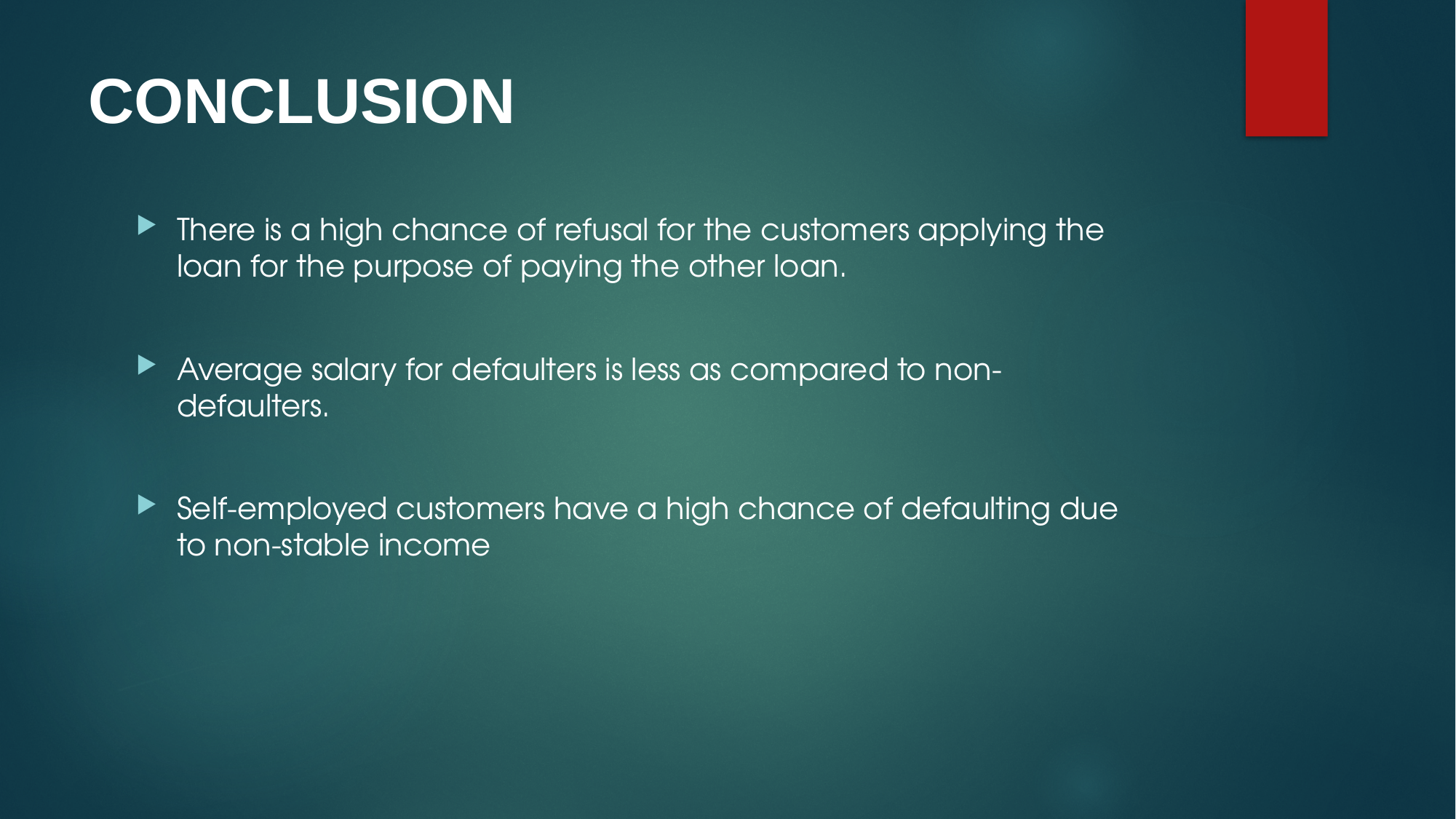

# CONCLUSION
There is a high chance of refusal for the customers applying the loan for the purpose of paying the other loan.

Average salary for defaulters is less as compared to non-defaulters.

Self-employed customers have a high chance of defaulting due to non-stable income